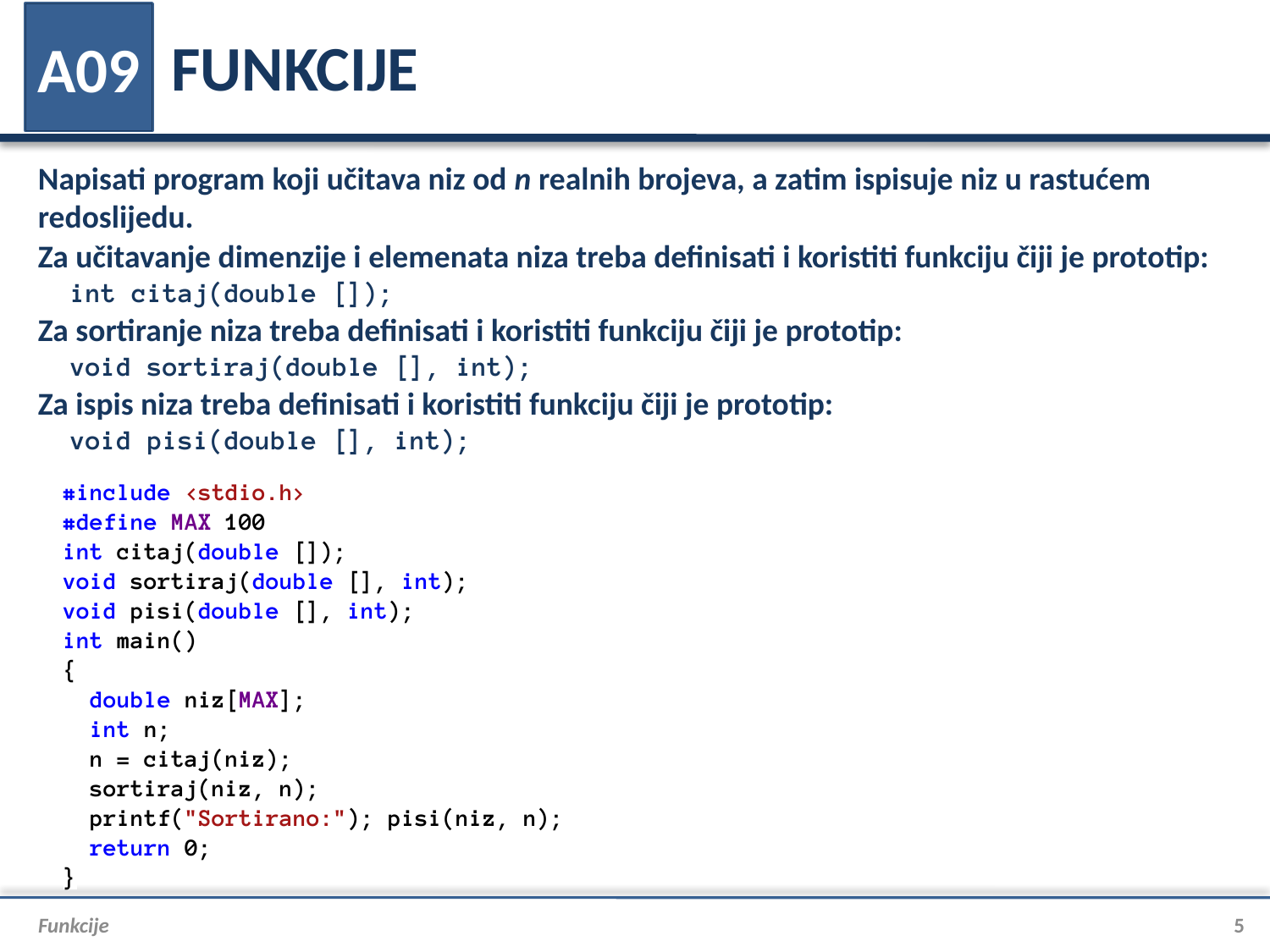

# FUNKCIJE
A09
Napisati program koji učitava niz od n realnih brojeva, a zatim ispisuje niz u rastućem redoslijedu.
Za učitavanje dimenzije i elemenata niza treba definisati i koristiti funkciju čiji je prototip:
int citaj(double []);
Za sortiranje niza treba definisati i koristiti funkciju čiji je prototip:
void sortiraj(double [], int);
Za ispis niza treba definisati i koristiti funkciju čiji je prototip:
void pisi(double [], int);
#include <stdio.h>
#define MAX 100
int citaj(double []);
void sortiraj(double [], int);
void pisi(double [], int);
int main()
{
  double niz[MAX];
  int n;
  n = citaj(niz);
  sortiraj(niz, n);
  printf("Sortirano:"); pisi(niz, n);
  return 0;
}
Funkcije
5